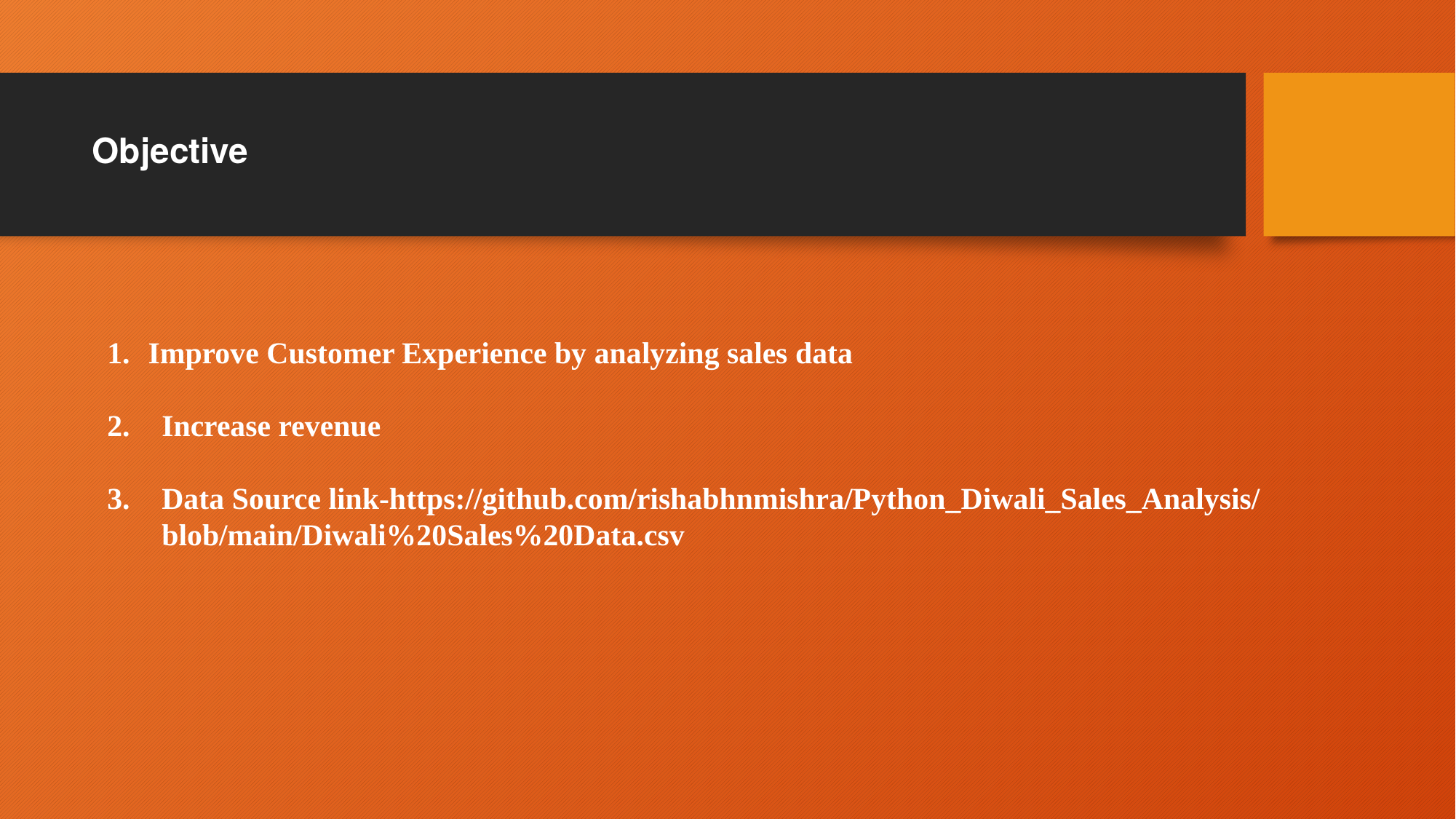

# Objective
Improve Customer Experience by analyzing sales data

Increase revenue

Data Source link-https://github.com/rishabhnmishra/Python_Diwali_Sales_Analysis/blob/main/Diwali%20Sales%20Data.csv